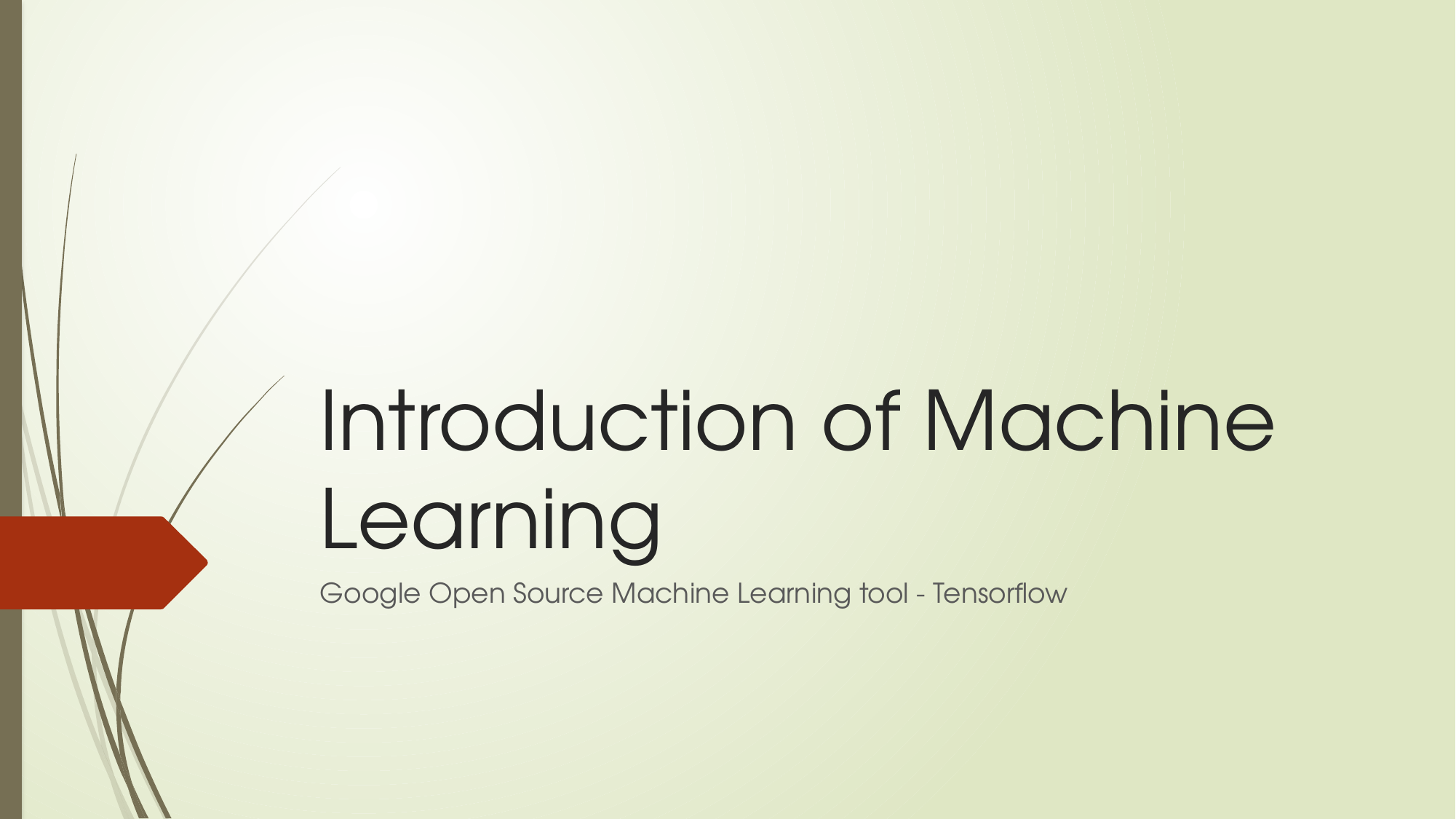

# Introduction of Machine Learning
Google Open Source Machine Learning tool - Tensorflow